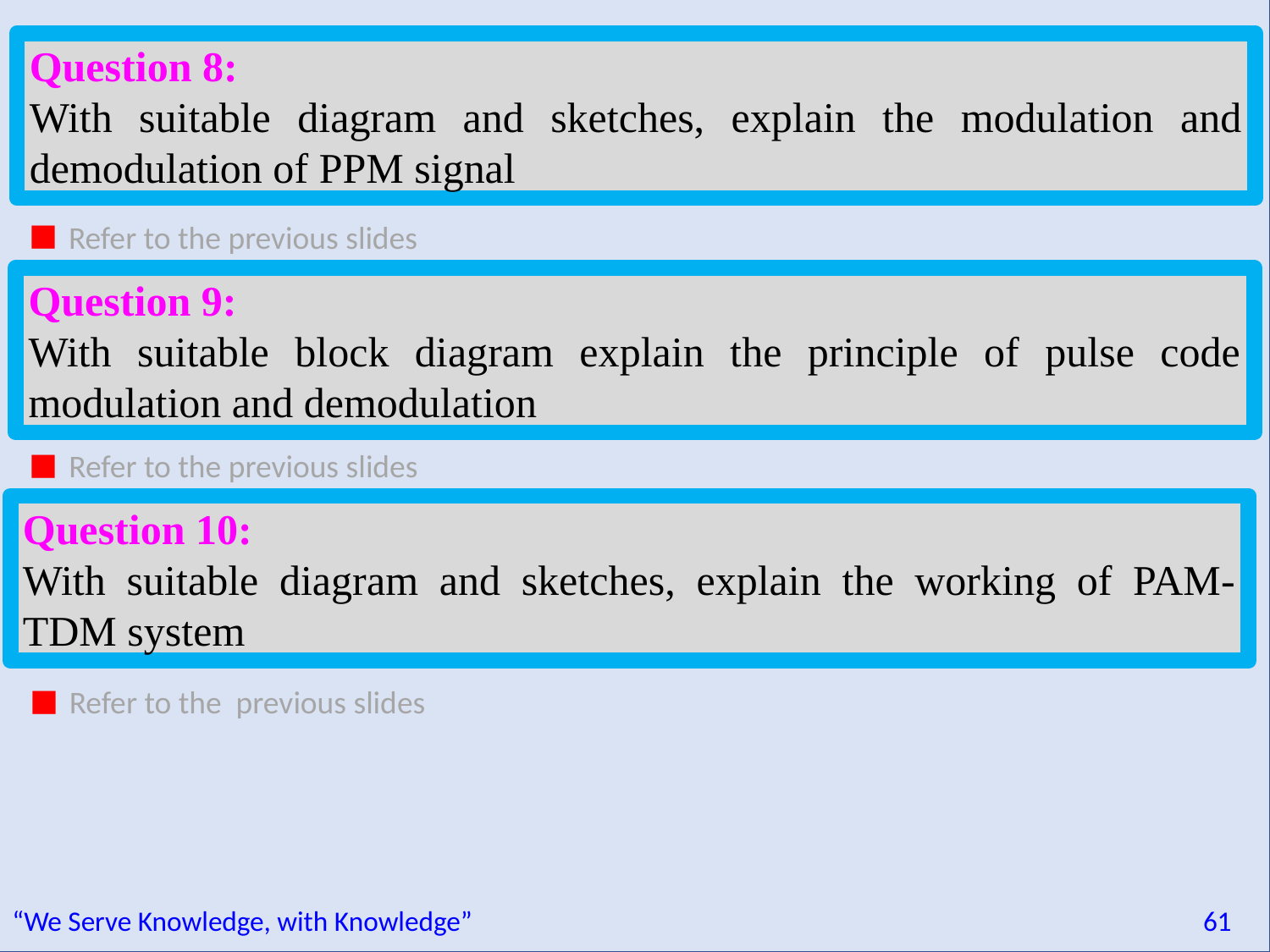

Question 8:
With suitable diagram and sketches, explain the modulation and demodulation of PPM signal
Refer to the previous slides
Question 9:
With suitable block diagram explain the principle of pulse code modulation and demodulation
Refer to the previous slides
Question 10:
With suitable diagram and sketches, explain the working of PAM-TDM system
Refer to the  previous slides